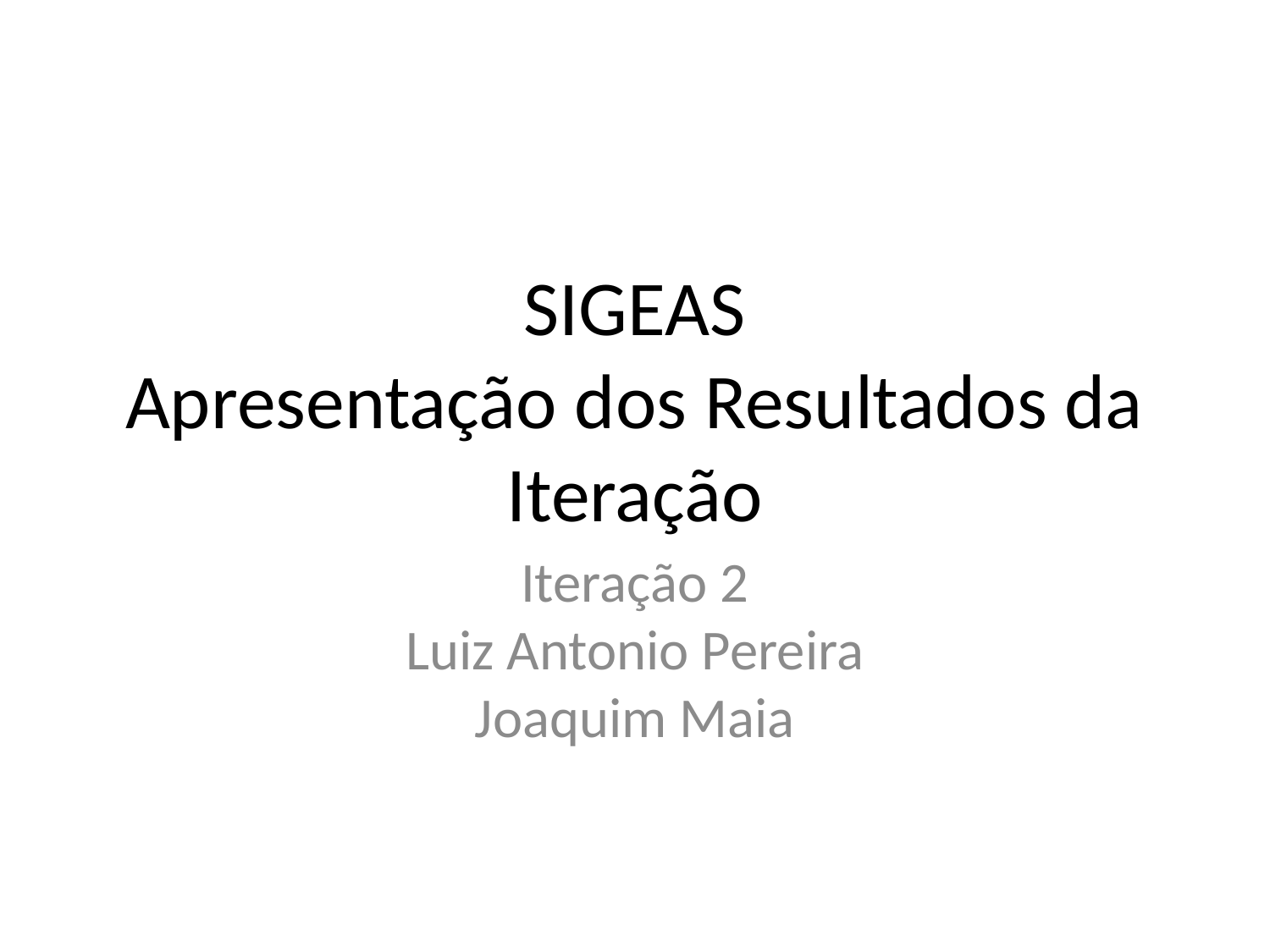

SIGEAS
Apresentação dos Resultados da Iteração
Iteração 2
Luiz Antonio Pereira
Joaquim Maia